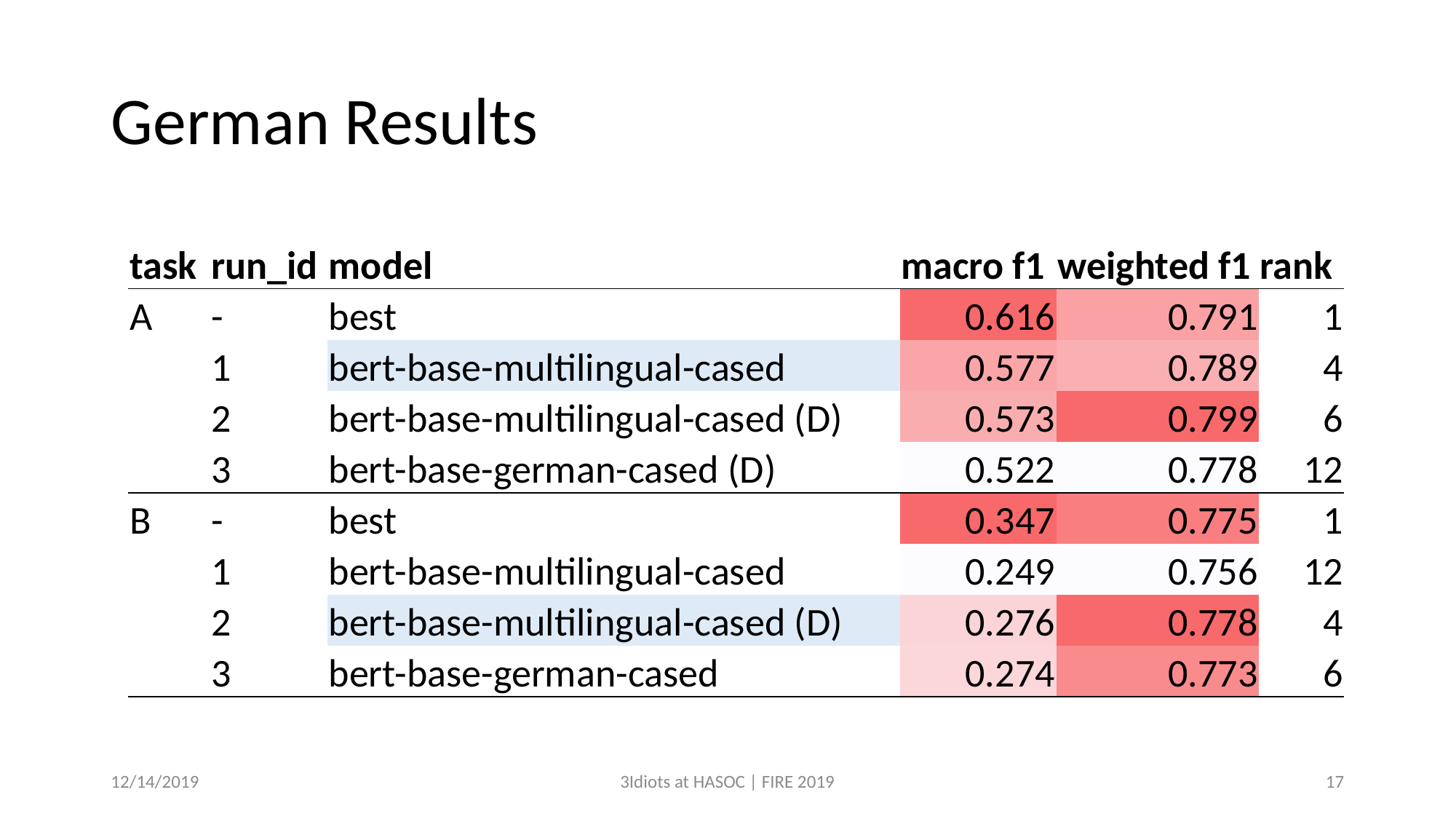

# German Results
| task | run\_id | model | macro f1 | weighted f1 | rank |
| --- | --- | --- | --- | --- | --- |
| A | - | best | 0.616 | 0.791 | 1 |
|  | 1 | bert-base-multilingual-cased | 0.577 | 0.789 | 4 |
|  | 2 | bert-base-multilingual-cased (D) | 0.573 | 0.799 | 6 |
|  | 3 | bert-base-german-cased (D) | 0.522 | 0.778 | 12 |
| B | - | best | 0.347 | 0.775 | 1 |
|  | 1 | bert-base-multilingual-cased | 0.249 | 0.756 | 12 |
|  | 2 | bert-base-multilingual-cased (D) | 0.276 | 0.778 | 4 |
|  | 3 | bert-base-german-cased | 0.274 | 0.773 | 6 |
12/14/2019
3Idiots at HASOC | FIRE 2019
17